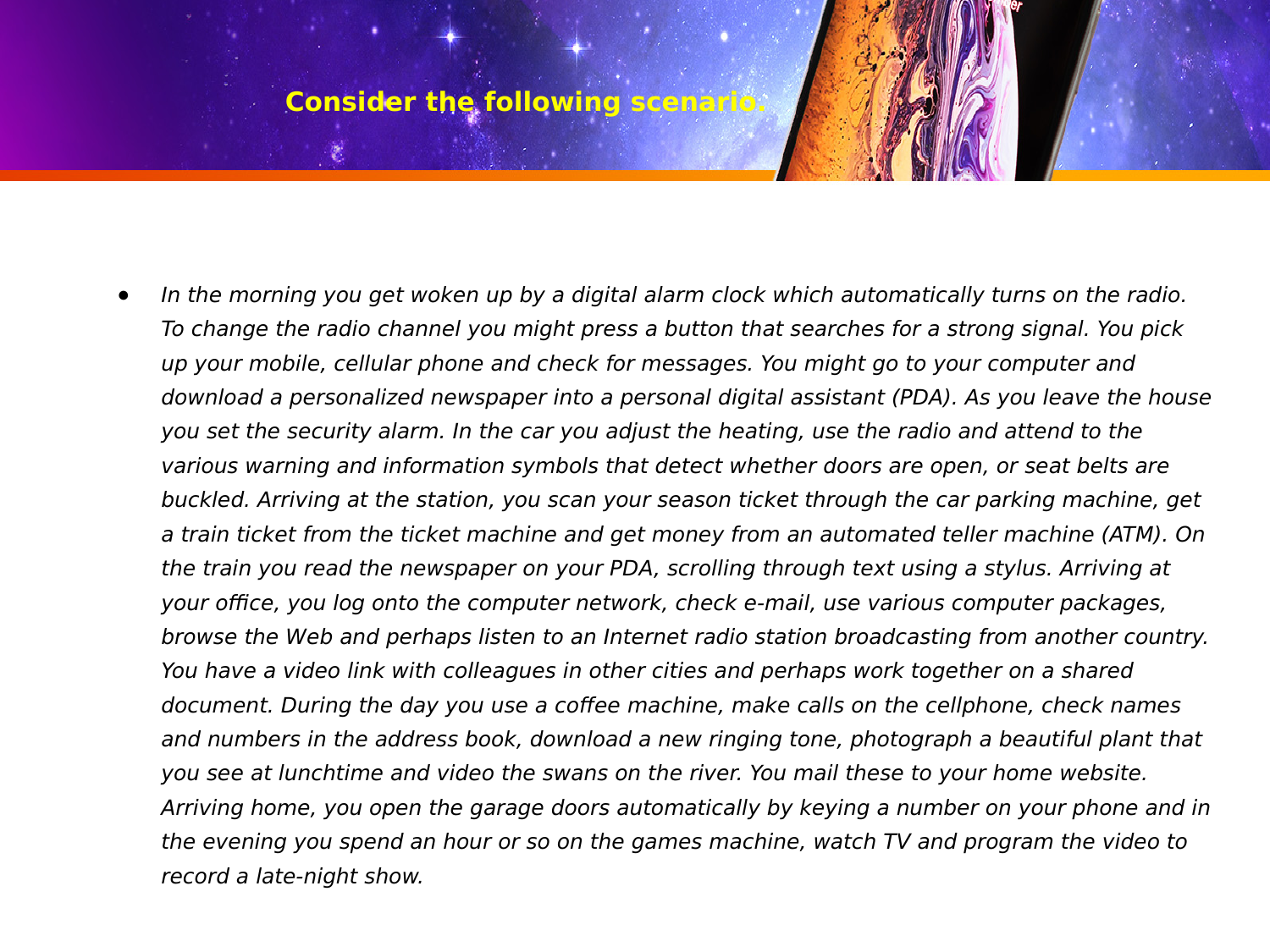

# Consider the following scenario.
In the morning you get woken up by a digital alarm clock which automatically turns on the radio. To change the radio channel you might press a button that searches for a strong signal. You pick up your mobile, cellular phone and check for messages. You might go to your computer and download a personalized newspaper into a personal digital assistant (PDA). As you leave the house you set the security alarm. In the car you adjust the heating, use the radio and attend to the various warning and information symbols that detect whether doors are open, or seat belts are buckled. Arriving at the station, you scan your season ticket through the car parking machine, get a train ticket from the ticket machine and get money from an automated teller machine (ATM). On the train you read the newspaper on your PDA, scrolling through text using a stylus. Arriving at your office, you log onto the computer network, check e-mail, use various computer packages, browse the Web and perhaps listen to an Internet radio station broadcasting from another country. You have a video link with colleagues in other cities and perhaps work together on a shared document. During the day you use a coffee machine, make calls on the cellphone, check names and numbers in the address book, download a new ringing tone, photograph a beautiful plant that you see at lunchtime and video the swans on the river. You mail these to your home website. Arriving home, you open the garage doors automatically by keying a number on your phone and in the evening you spend an hour or so on the games machine, watch TV and program the video to record a late-night show.